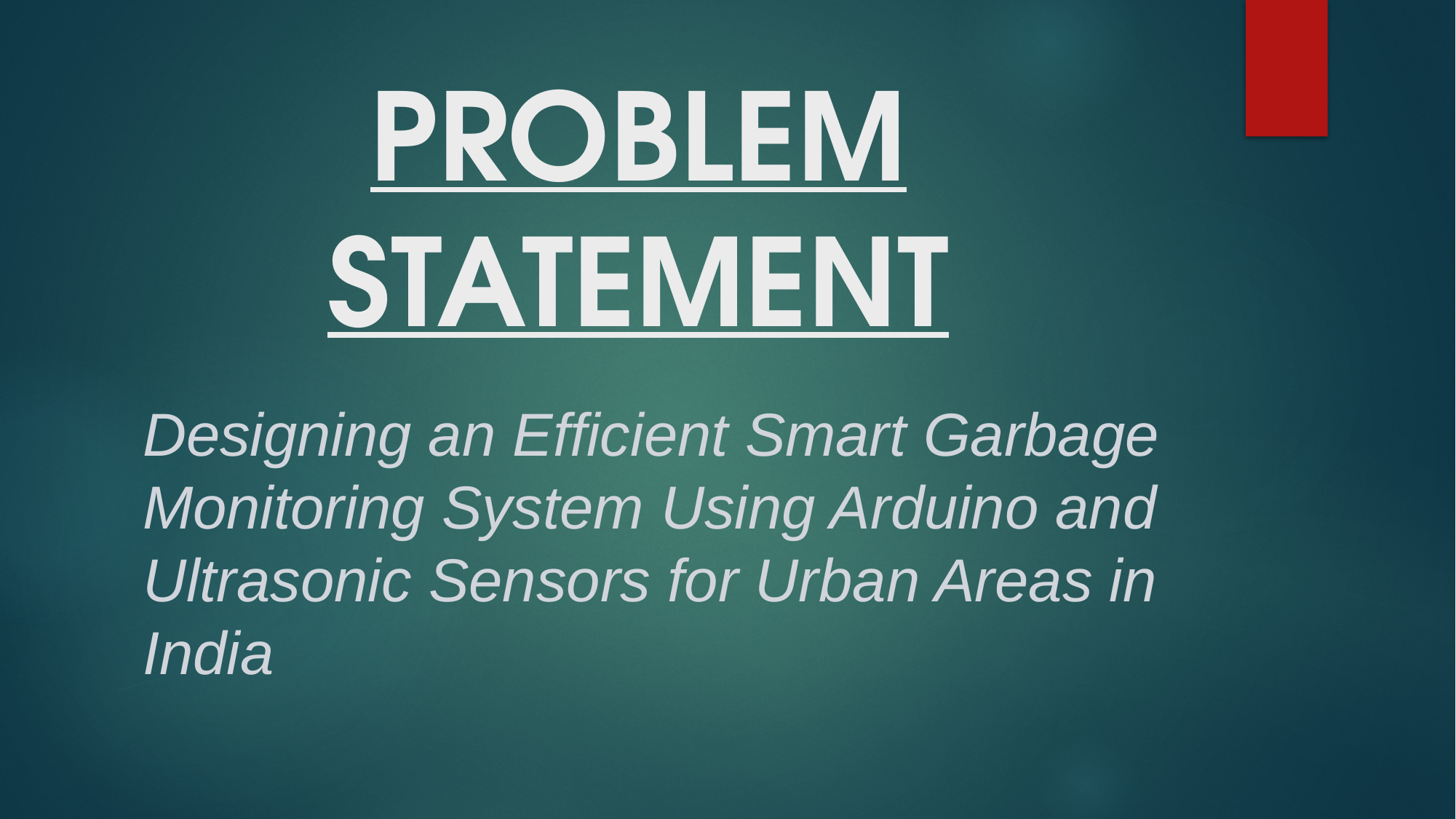

# PROBLEM STATEMENT
Designing an Efficient Smart Garbage Monitoring System Using Arduino and Ultrasonic Sensors for Urban Areas in India